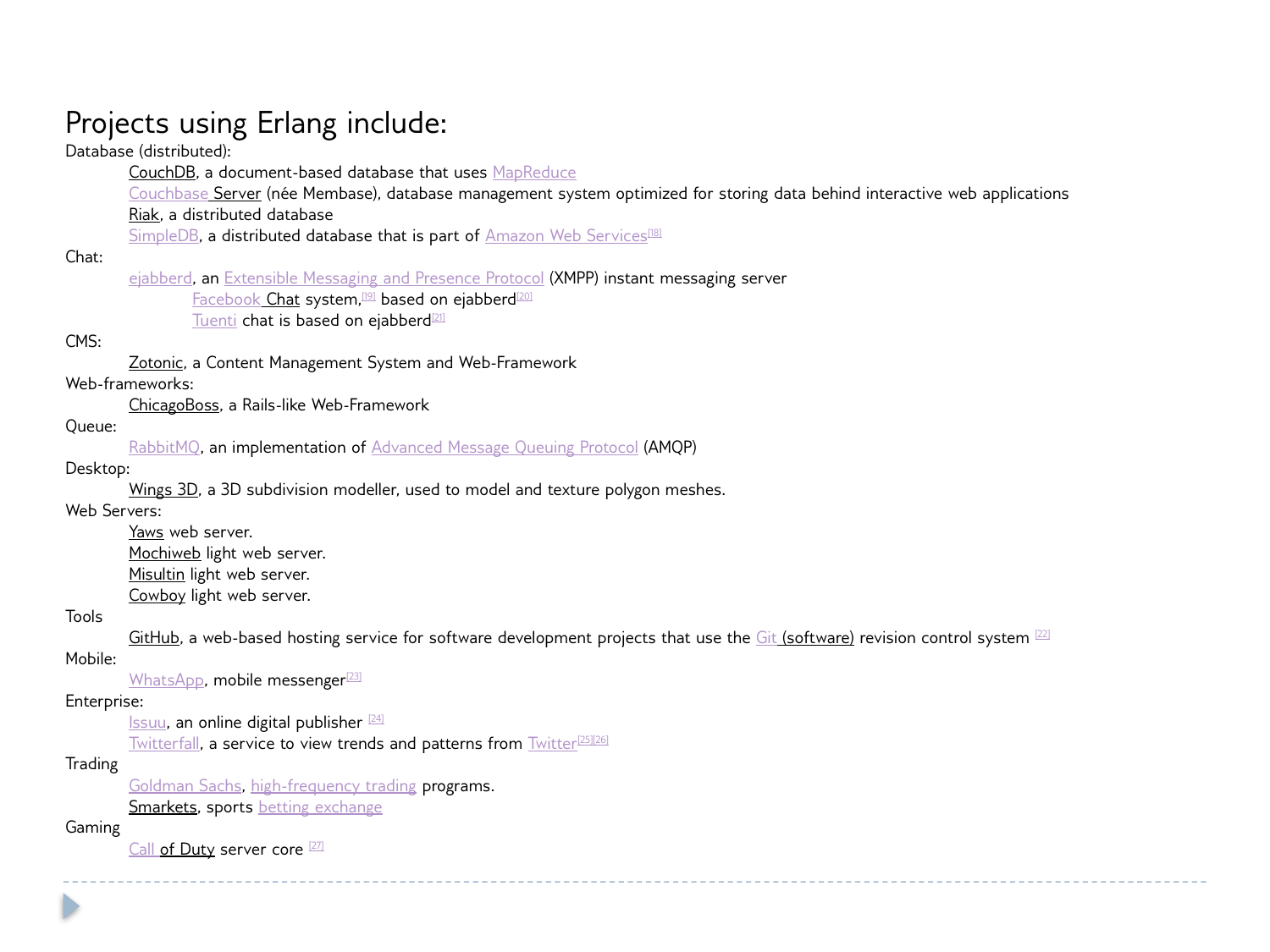

Projects using Erlang include:
Database (distributed):
CouchDB, a document-based database that uses MapReduce
Couchbase Server (née Membase), database management system optimized for storing data behind interactive web applications
Riak, a distributed database
SimpleDB, a distributed database that is part of Amazon Web Services[18]
Chat:
ejabberd, an Extensible Messaging and Presence Protocol (XMPP) instant messaging server
Facebook Chat system,[19] based on ejabberd[20]
Tuenti chat is based on ejabberd[21]
CMS:
Zotonic, a Content Management System and Web-Framework
Web-frameworks:
ChicagoBoss, a Rails-like Web-Framework
Queue:
RabbitMQ, an implementation of Advanced Message Queuing Protocol (AMQP)
Desktop:
Wings 3D, a 3D subdivision modeller, used to model and texture polygon meshes.
Web Servers:
Yaws web server.
Mochiweb light web server.
Misultin light web server.
Cowboy light web server.
Tools
GitHub, a web-based hosting service for software development projects that use the Git (software) revision control system [22]
Mobile:
WhatsApp, mobile messenger[23]
Enterprise:
Issuu, an online digital publisher [24]
Twitterfall, a service to view trends and patterns from Twitter[25][26]
Trading
Goldman Sachs, high-frequency trading programs.
Smarkets, sports betting exchange
Gaming
Call of Duty server core [27]